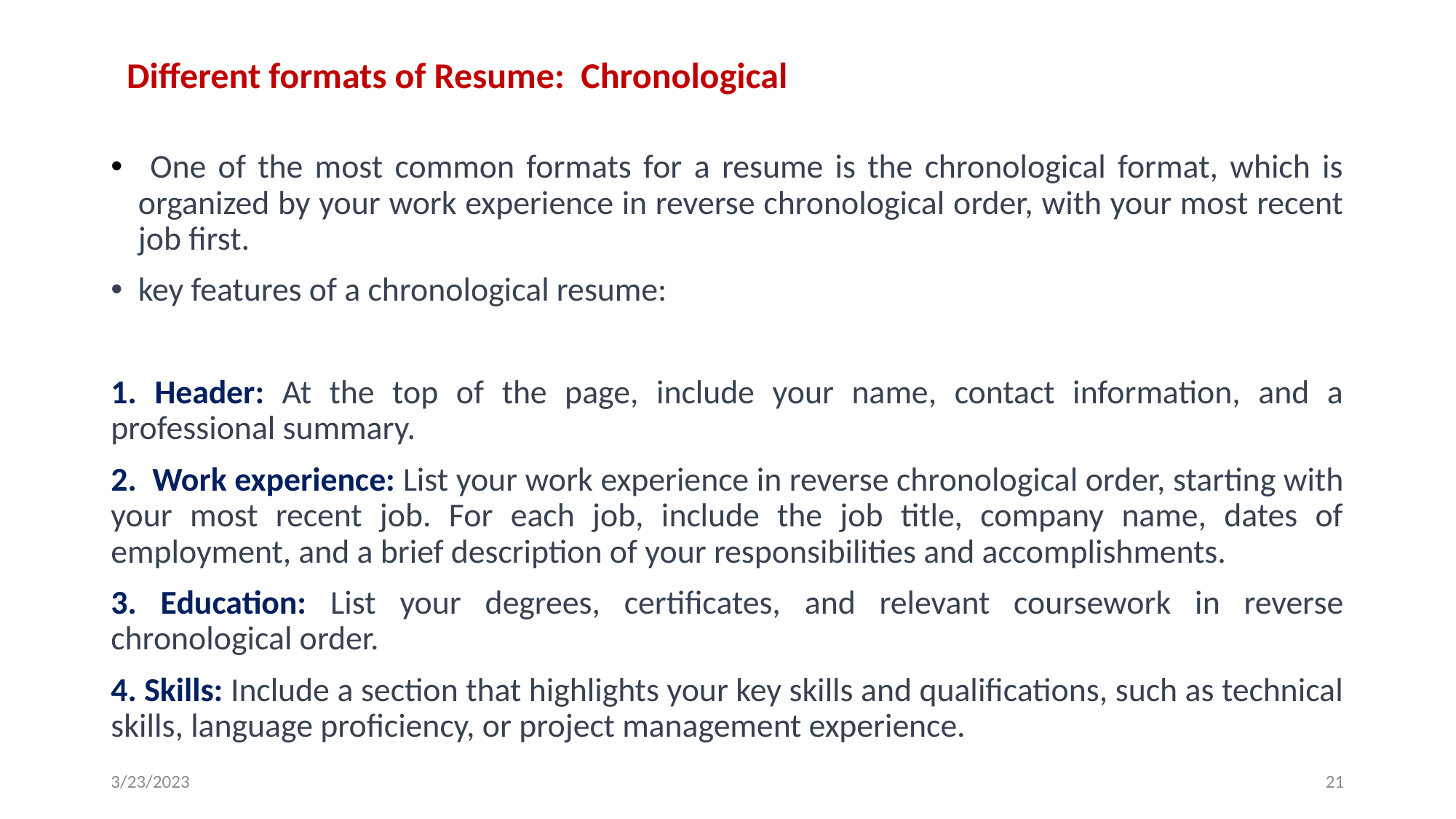

# Different formats of Resume:  Chronological
 One of the most common formats for a resume is the chronological format, which is organized by your work experience in reverse chronological order, with your most recent job first.
key features of a chronological resume:

1. Header: At the top of the page, include your name, contact information, and a professional summary.
2.  Work experience: List your work experience in reverse chronological order, starting with your most recent job. For each job, include the job title, company name, dates of employment, and a brief description of your responsibilities and accomplishments.
3. Education: List your degrees, certificates, and relevant coursework in reverse chronological order.
4. Skills: Include a section that highlights your key skills and qualifications, such as technical skills, language proficiency, or project management experience.

3/23/2023
21